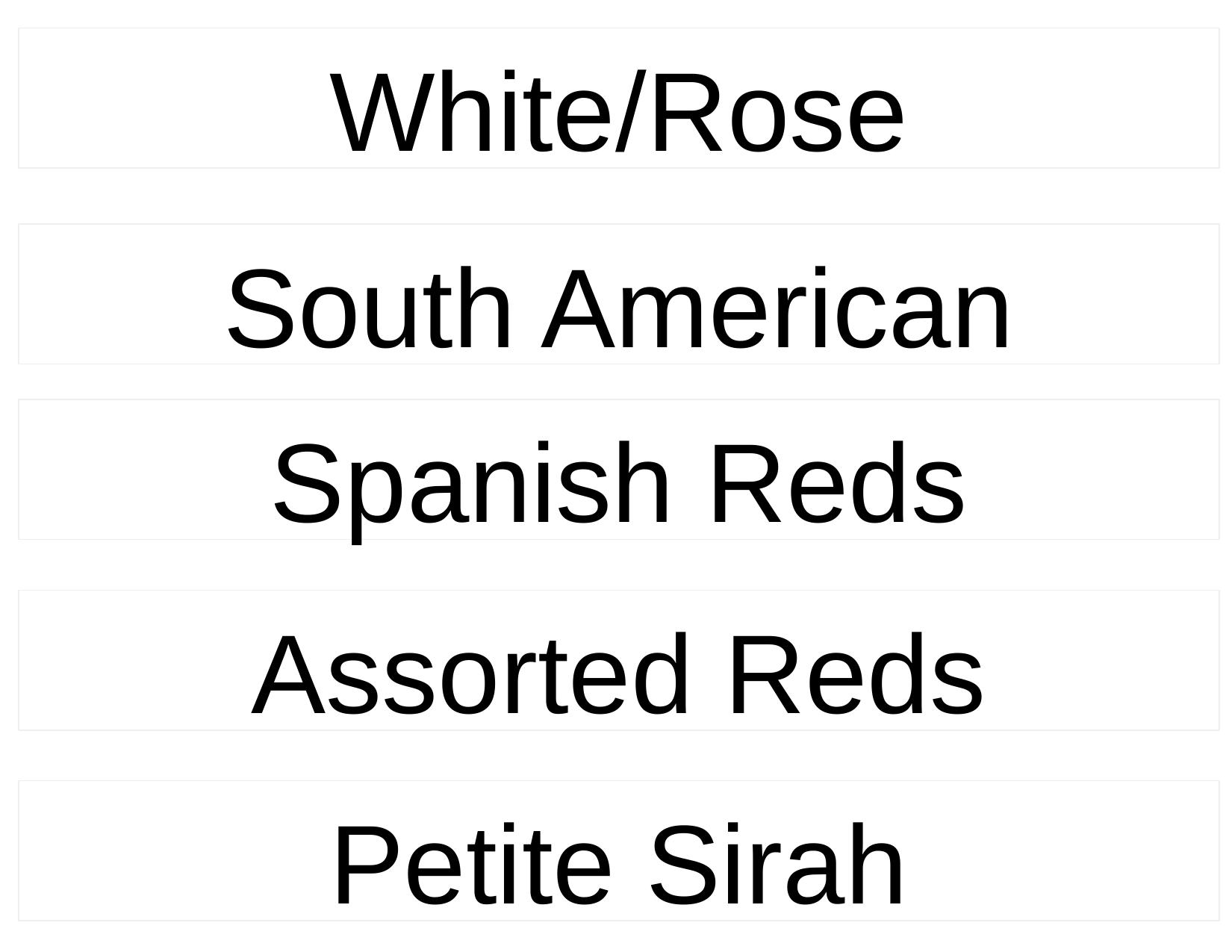

White/Rose
South American
Spanish Reds
Assorted Reds
Petite Sirah